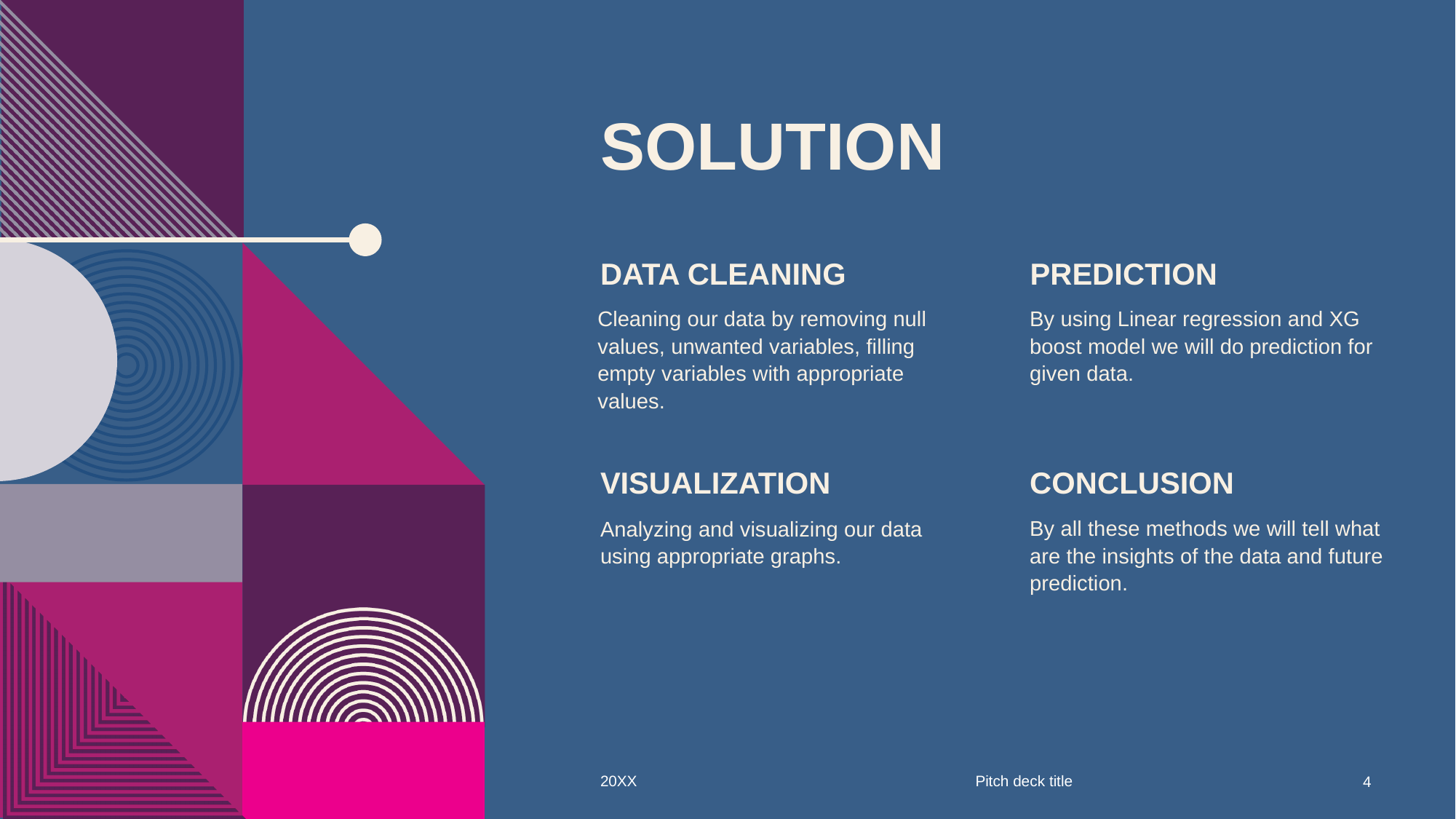

# SOLUTION
DATA Cleaning
Prediction
Cleaning our data by removing null values, unwanted variables, filling empty variables with appropriate values.
By using Linear regression and XG boost model we will do prediction for given data.
Visualization
Conclusion
By all these methods we will tell what are the insights of the data and future prediction.
Analyzing and visualizing our data using appropriate graphs.

Pitch deck title
20XX
4